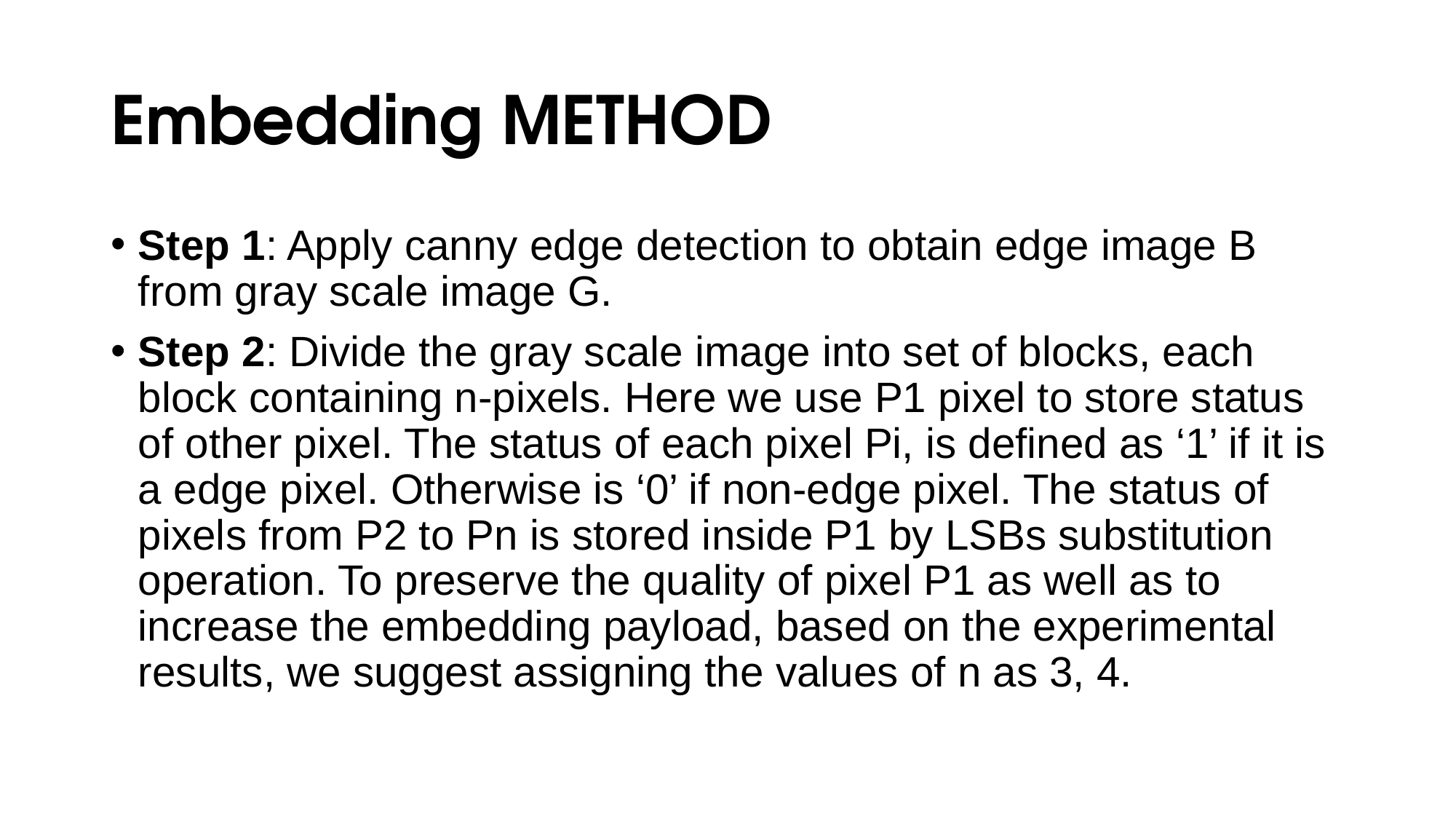

# Embedding METHOD
Step 1: Apply canny edge detection to obtain edge image B from gray scale image G.
Step 2: Divide the gray scale image into set of blocks, each block containing n-pixels. Here we use P1 pixel to store status of other pixel. The status of each pixel Pi, is defined as ‘1’ if it is a edge pixel. Otherwise is ‘0’ if non-edge pixel. The status of pixels from P2 to Pn is stored inside P1 by LSBs substitution operation. To preserve the quality of pixel P1 as well as to increase the embedding payload, based on the experimental results, we suggest assigning the values of n as 3, 4.